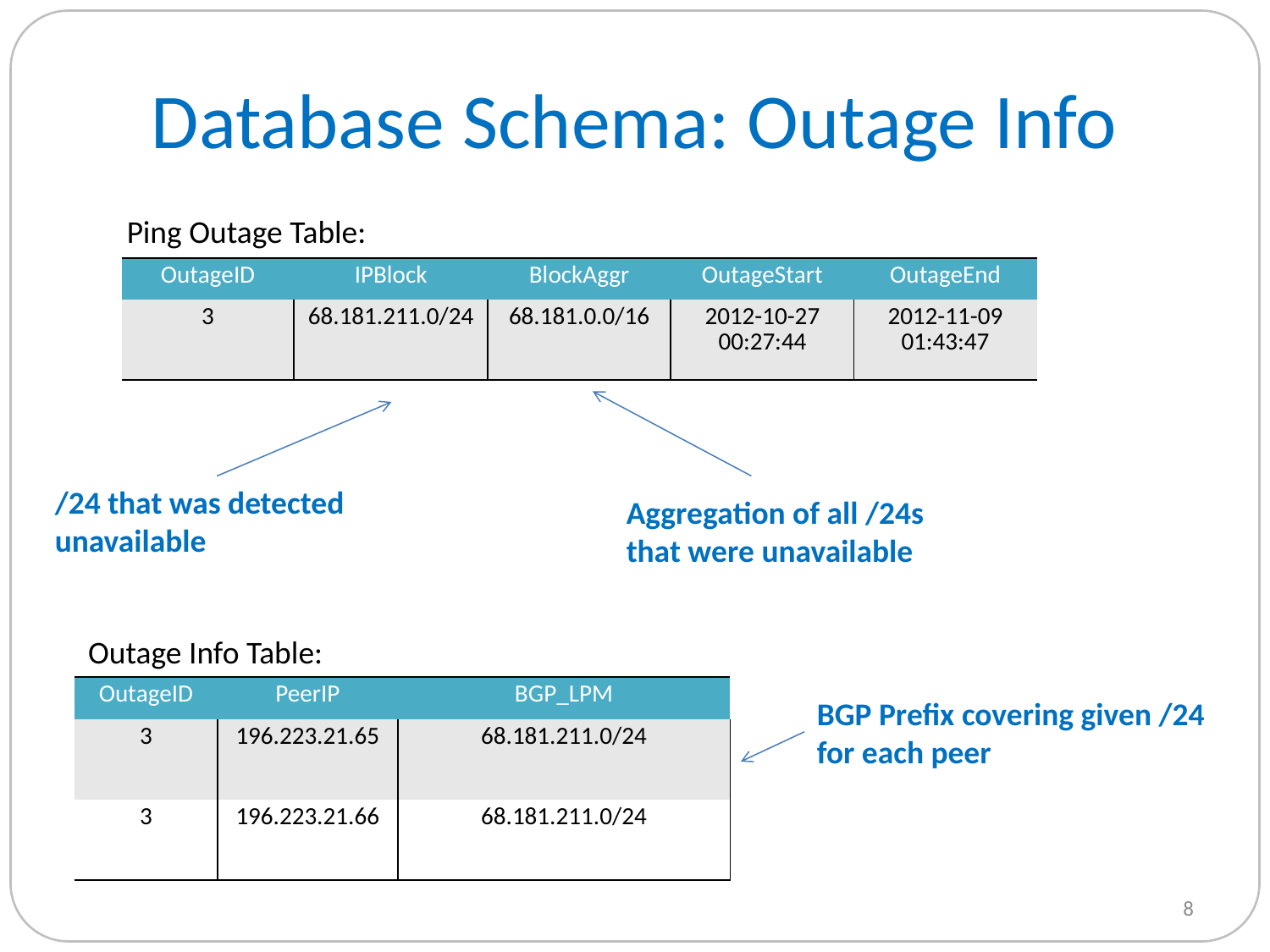

# Database Schema: Outage Info
Ping Outage Table:
| OutageID | IPBlock | BlockAggr | OutageStart | OutageEnd |
| --- | --- | --- | --- | --- |
| 3 | 68.181.211.0/24 | 68.181.0.0/16 | 2012-10-27 00:27:44 | 2012-11-09 01:43:47 |
/24 that was detected unavailable
Aggregation of all /24s that were unavailable
Outage Info Table:
| OutageID | PeerIP | BGP\_LPM |
| --- | --- | --- |
| 3 | 196.223.21.65 | 68.181.211.0/24 |
| 3 | 196.223.21.66 | 68.181.211.0/24 |
BGP Prefix covering given /24 for each peer
8